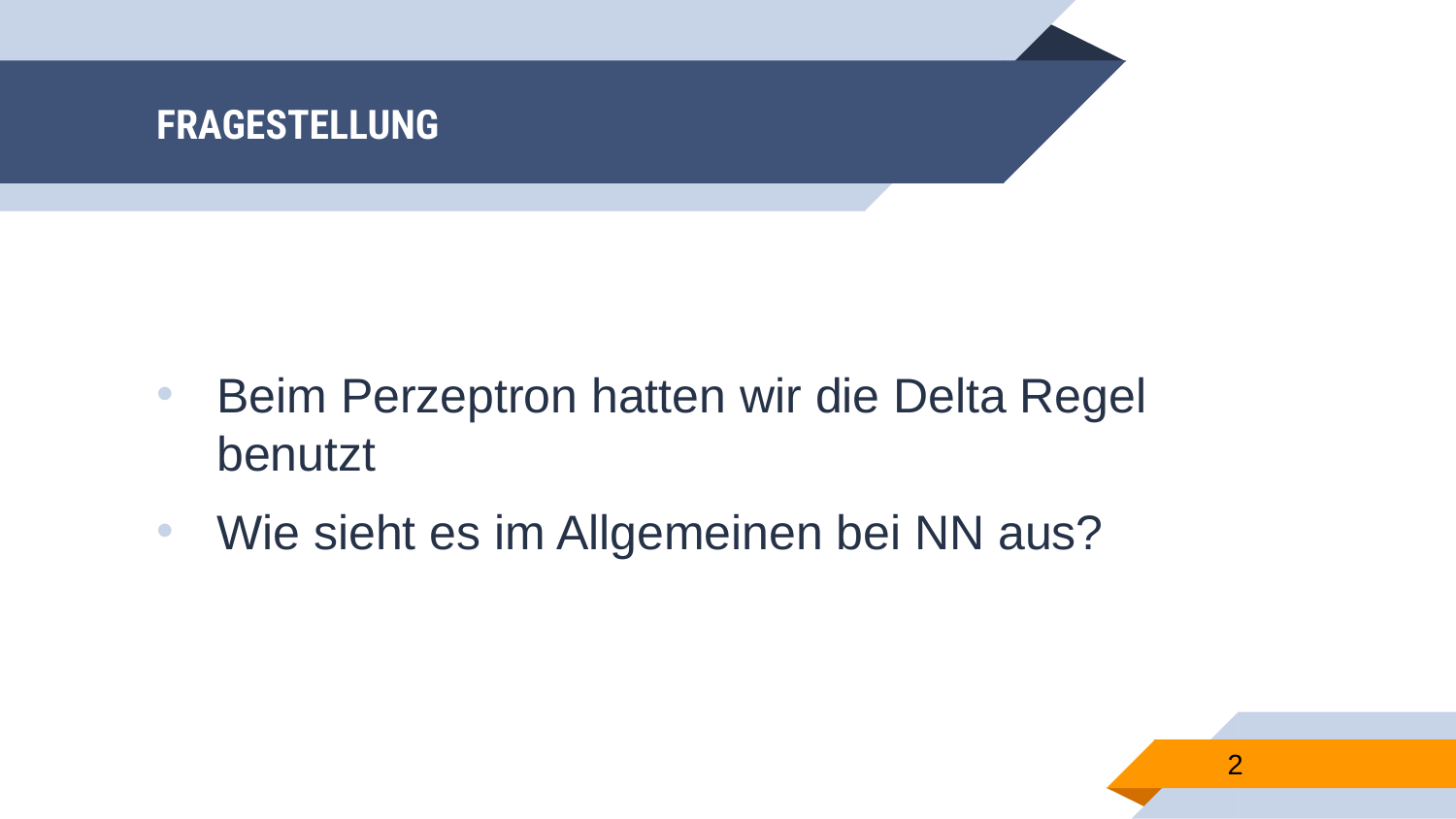

# FRAGESTELLUNG
Beim Perzeptron hatten wir die Delta Regel benutzt
Wie sieht es im Allgemeinen bei NN aus?
2